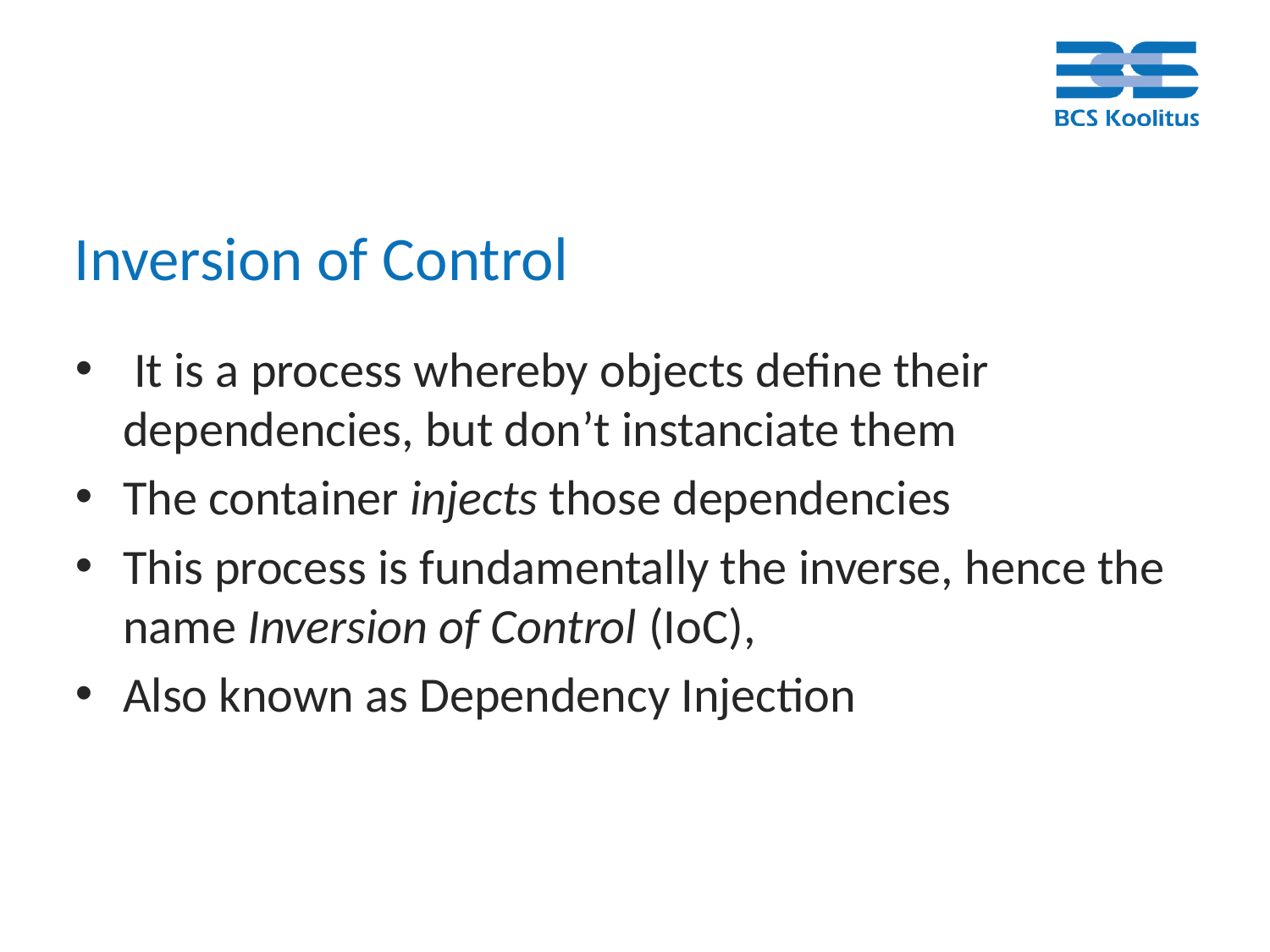

# Inversion of Control
 It is a process whereby objects define their dependencies, but don’t instanciate them
The container injects those dependencies
This process is fundamentally the inverse, hence the name Inversion of Control (IoC),
Also known as Dependency Injection